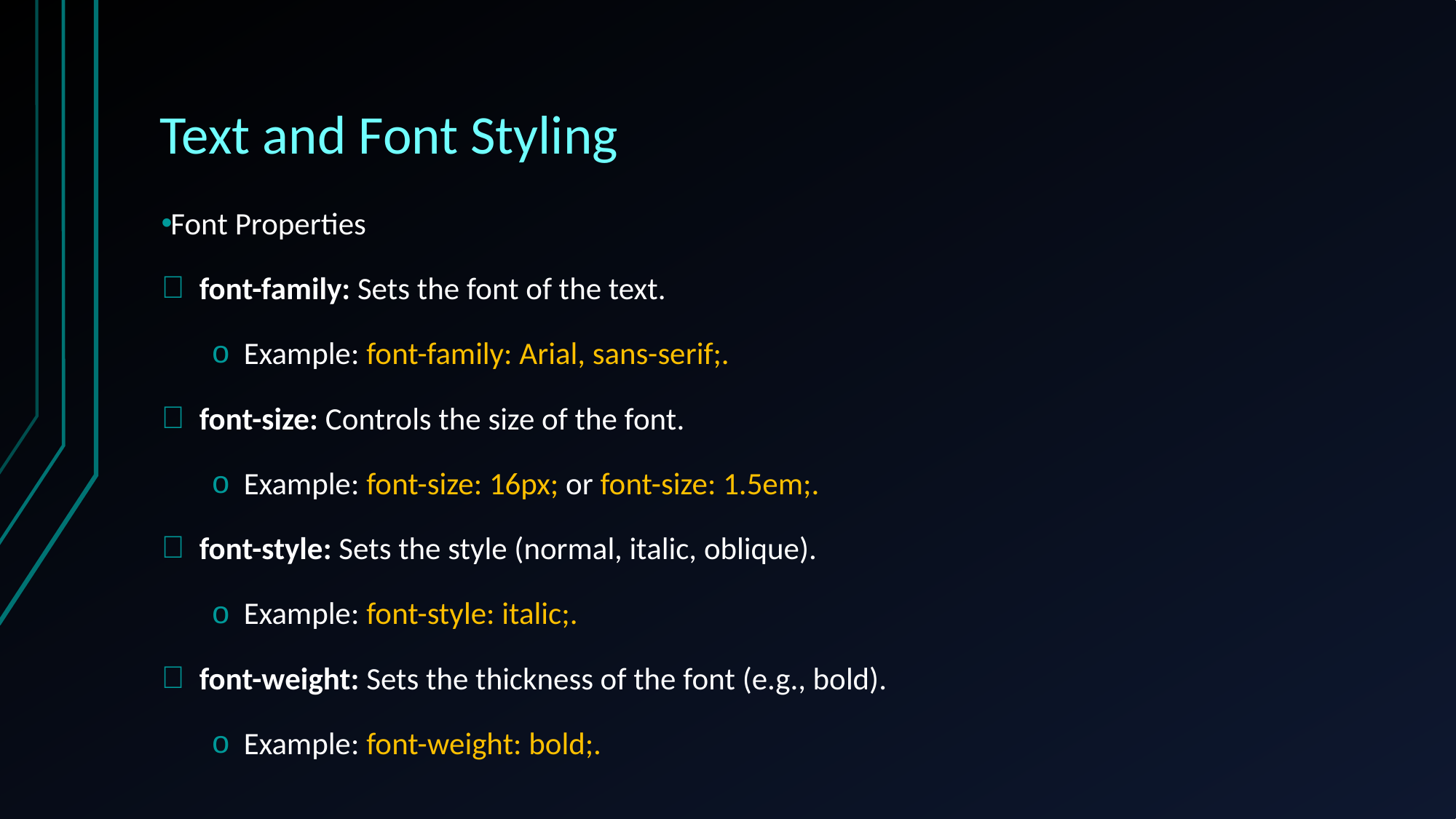

# Text and Font Styling
Font Properties
font-family: Sets the font of the text.
Example: font-family: Arial, sans-serif;.
font-size: Controls the size of the font.
Example: font-size: 16px; or font-size: 1.5em;.
font-style: Sets the style (normal, italic, oblique).
Example: font-style: italic;.
font-weight: Sets the thickness of the font (e.g., bold).
Example: font-weight: bold;.